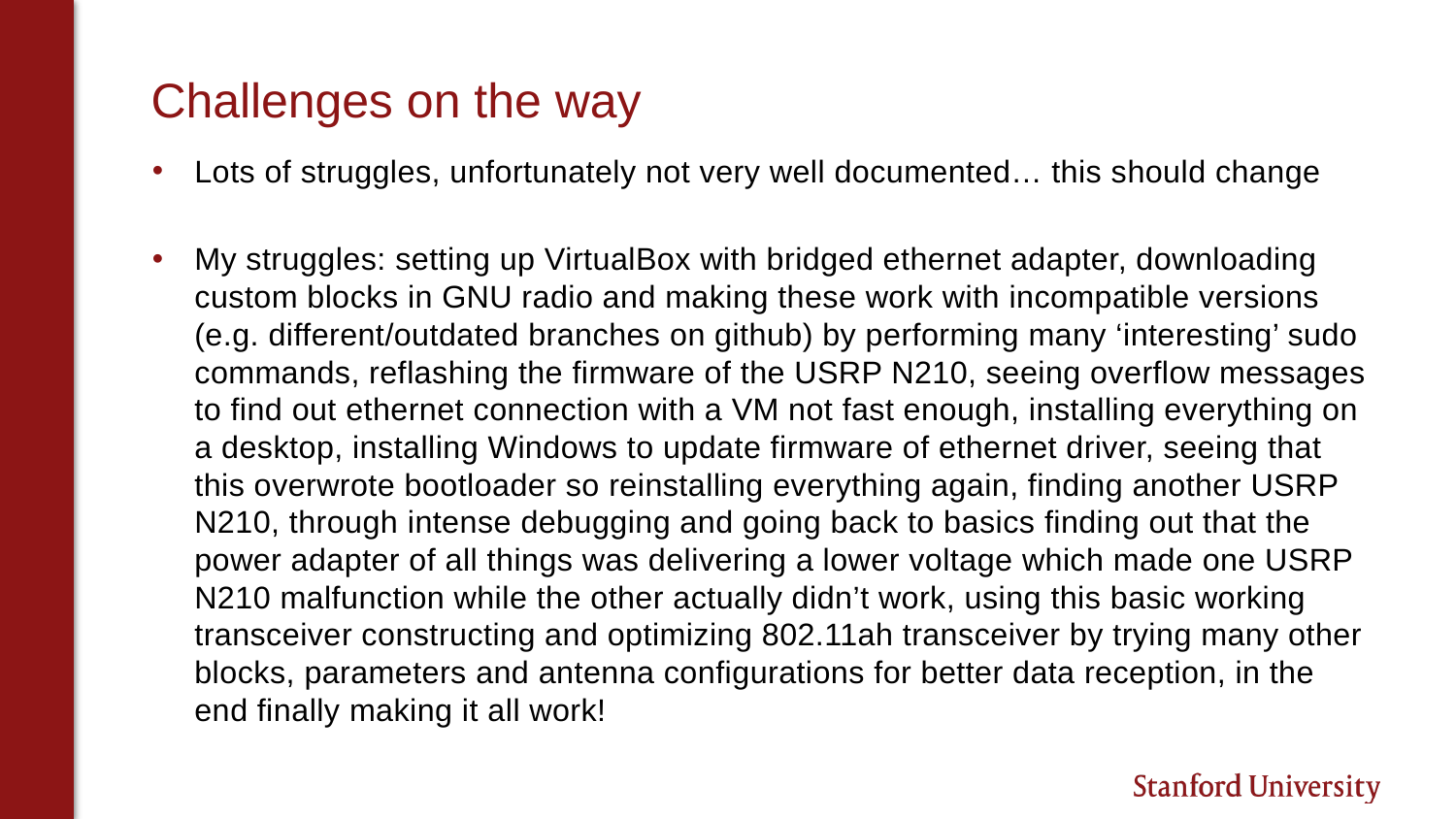

# Challenges on the way
Lots of struggles, unfortunately not very well documented… this should change

My struggles: setting up VirtualBox with bridged ethernet adapter, downloading custom blocks in GNU radio and making these work with incompatible versions (e.g. different/outdated branches on github) by performing many ‘interesting’ sudo commands, reflashing the firmware of the USRP N210, seeing overflow messages to find out ethernet connection with a VM not fast enough, installing everything on a desktop, installing Windows to update firmware of ethernet driver, seeing that this overwrote bootloader so reinstalling everything again, finding another USRP N210, through intense debugging and going back to basics finding out that the power adapter of all things was delivering a lower voltage which made one USRP N210 malfunction while the other actually didn’t work, using this basic working transceiver constructing and optimizing 802.11ah transceiver by trying many other blocks, parameters and antenna configurations for better data reception, in the end finally making it all work!